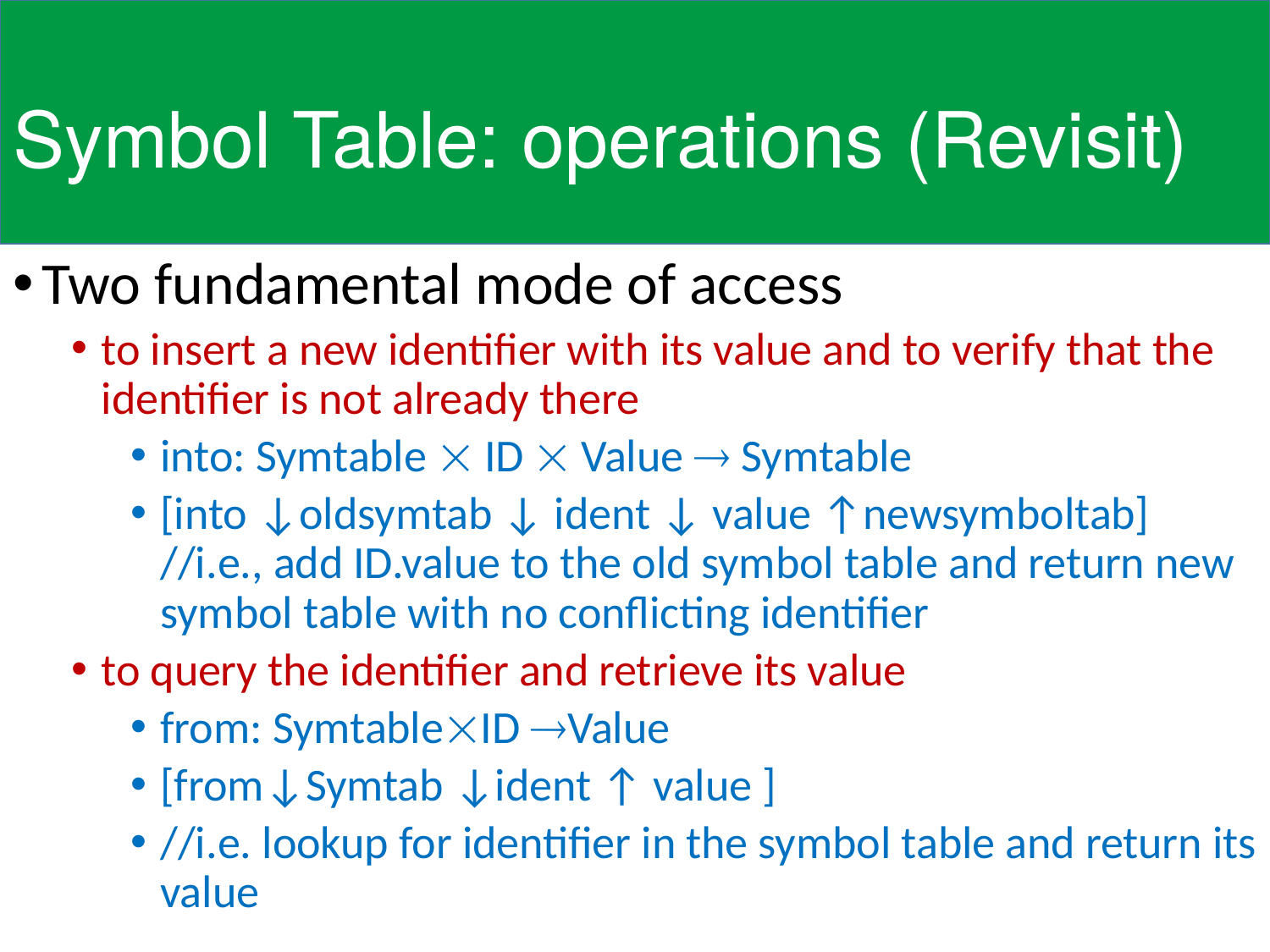

# Symbol Table: operations (Revisit)
Two fundamental mode of access
to insert a new identifier with its value and to verify that the identifier is not already there
into: Symtable × ID × Value → Symtable
[into ↓oldsymtab ↓ ident ↓ value ↑newsymboltab] //i.e., add ID.value to the old symbol table and return new symbol table with no conflicting identifier
to query the identifier and retrieve its value
from: Symtable×ID →Value
[from↓Symtab ↓ident ↑ value ]
//i.e. lookup for identifier in the symbol table and return its value